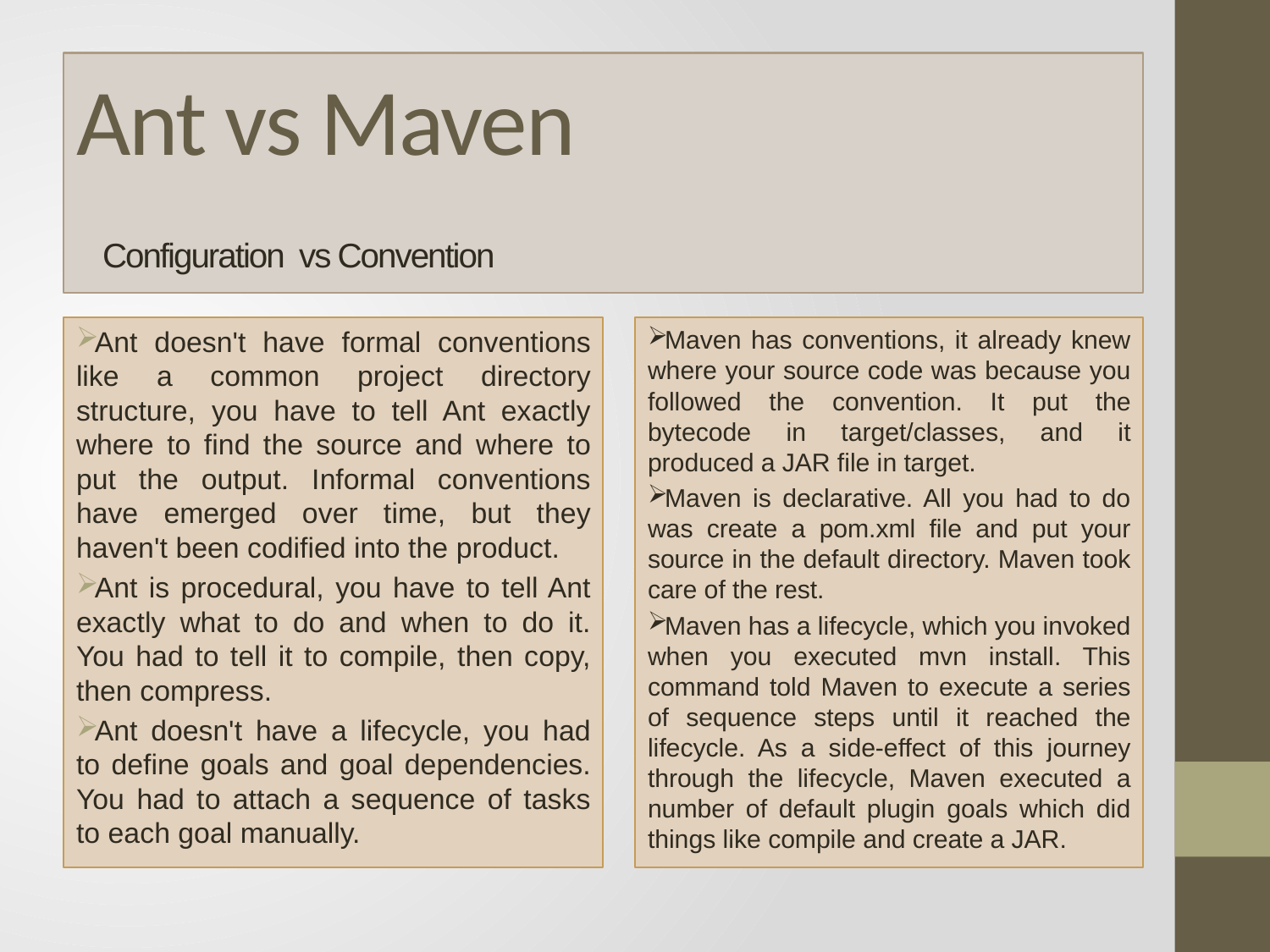

# Ant vs Maven Configuration  vs Convention
Ant doesn't have formal conventions like a common project directory structure, you have to tell Ant exactly where to find the source and where to put the output. Informal conventions have emerged over time, but they haven't been codified into the product.
Ant is procedural, you have to tell Ant exactly what to do and when to do it. You had to tell it to compile, then copy, then compress.
Ant doesn't have a lifecycle, you had to define goals and goal dependencies. You had to attach a sequence of tasks to each goal manually.

Maven has conventions, it already knew where your source code was because you followed the convention. It put the bytecode in target/classes, and it produced a JAR file in target.
Maven is declarative. All you had to do was create a pom.xml file and put your source in the default directory. Maven took care of the rest.
Maven has a lifecycle, which you invoked when you executed mvn install. This command told Maven to execute a series of sequence steps until it reached the lifecycle. As a side-effect of this journey through the lifecycle, Maven executed a number of default plugin goals which did things like compile and create a JAR.